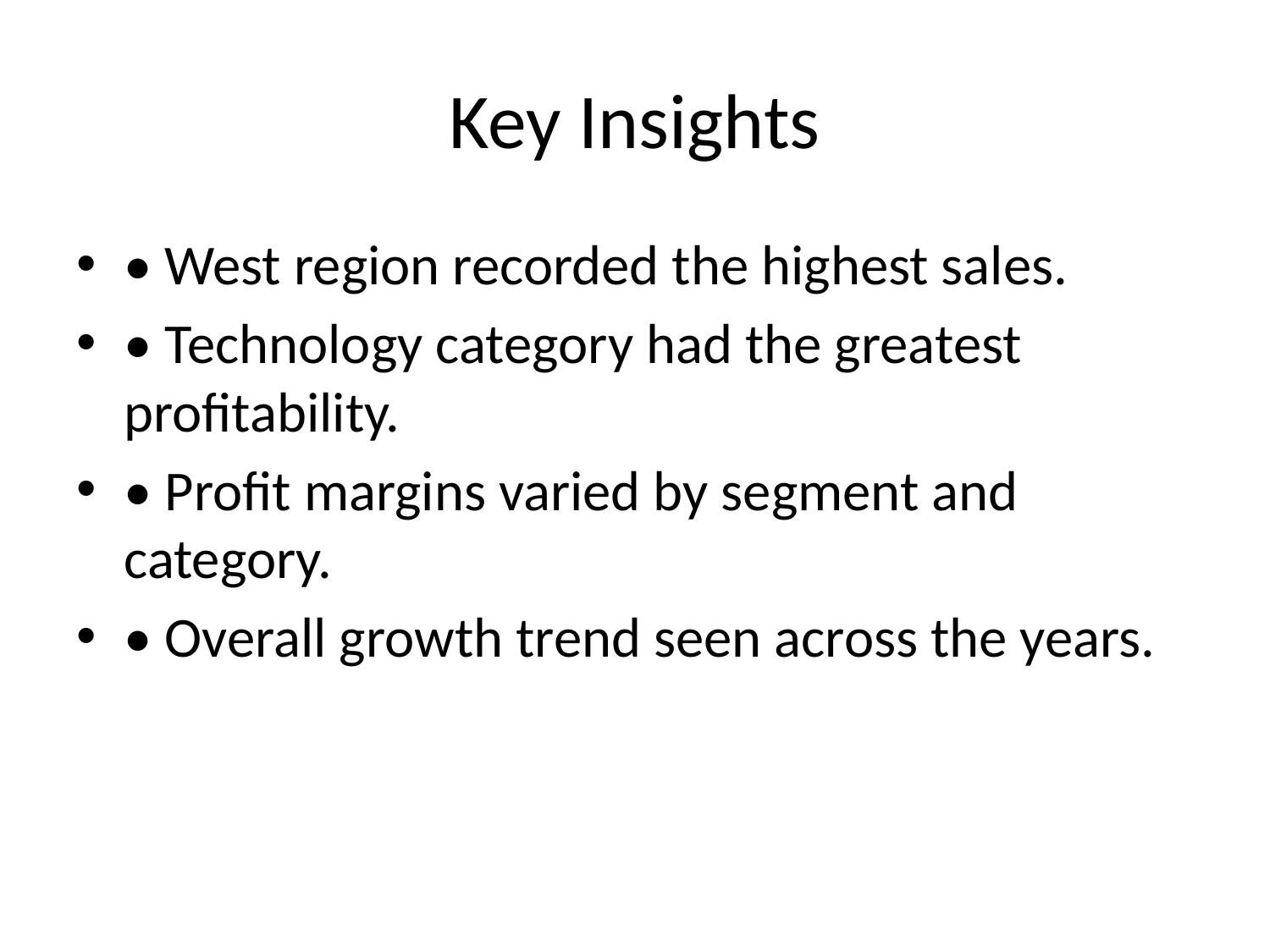

# Key Insights
• West region recorded the highest sales.
• Technology category had the greatest profitability.
• Profit margins varied by segment and category.
• Overall growth trend seen across the years.